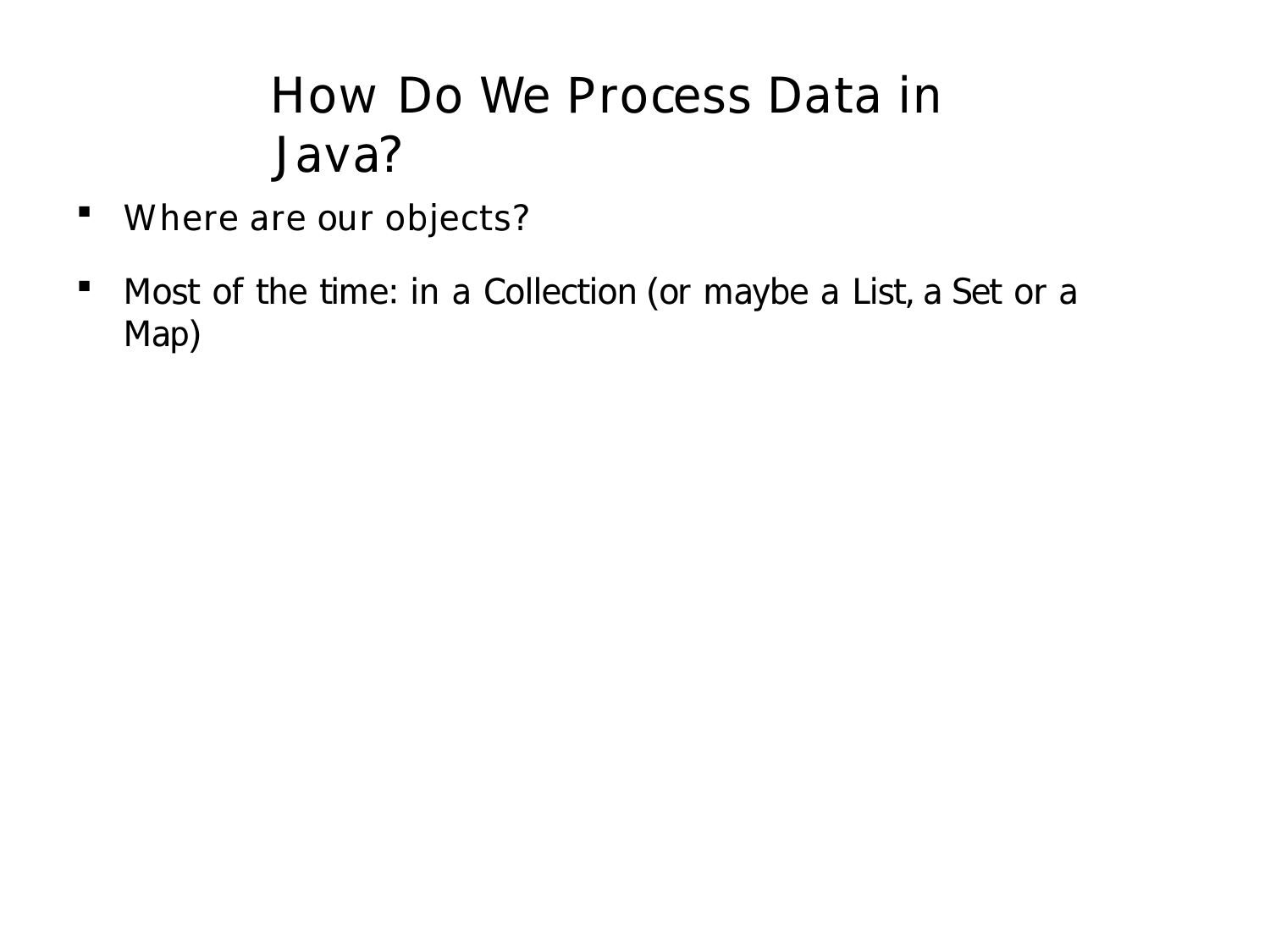

# How Do We Process Data in Java?
Where are our objects?
Most of the time: in a Collection (or maybe a List, a Set or a Map)
64